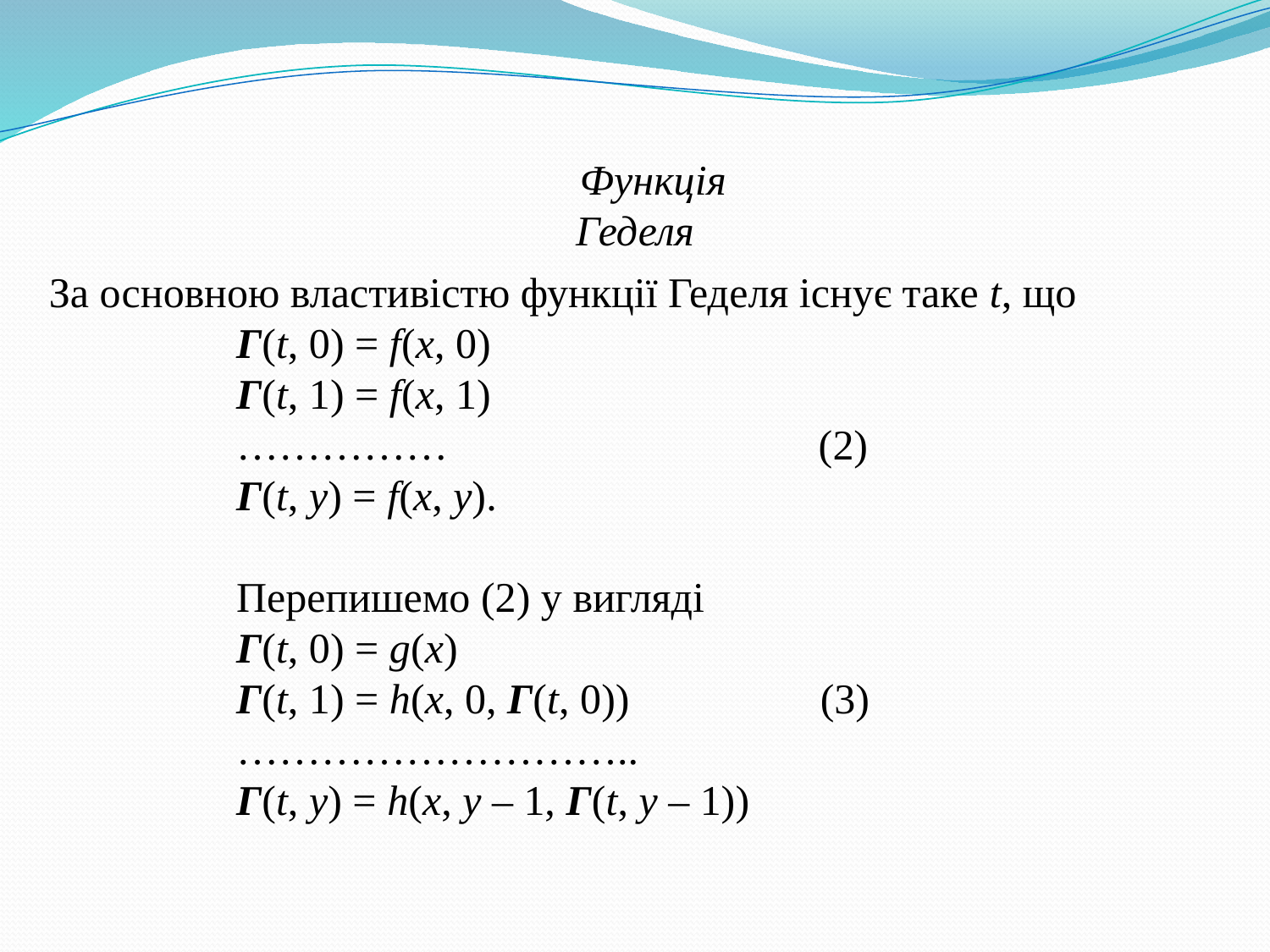

Функція Геделя
За основною властивістю функції Геделя існує таке t, що
Г(t, 0) = f(x, 0)
Г(t, 1) = f(x, 1)
……………                                   (2)
Г(t, y) = f(x, y).

Перепишемо (2) у вигляді
Г(t, 0) = g(x)
Г(t, 1) = h(x, 0, Г(t, 0))                  (3)
………………………..
Г(t, y) = h(x, y – 1, Г(t, y – 1))